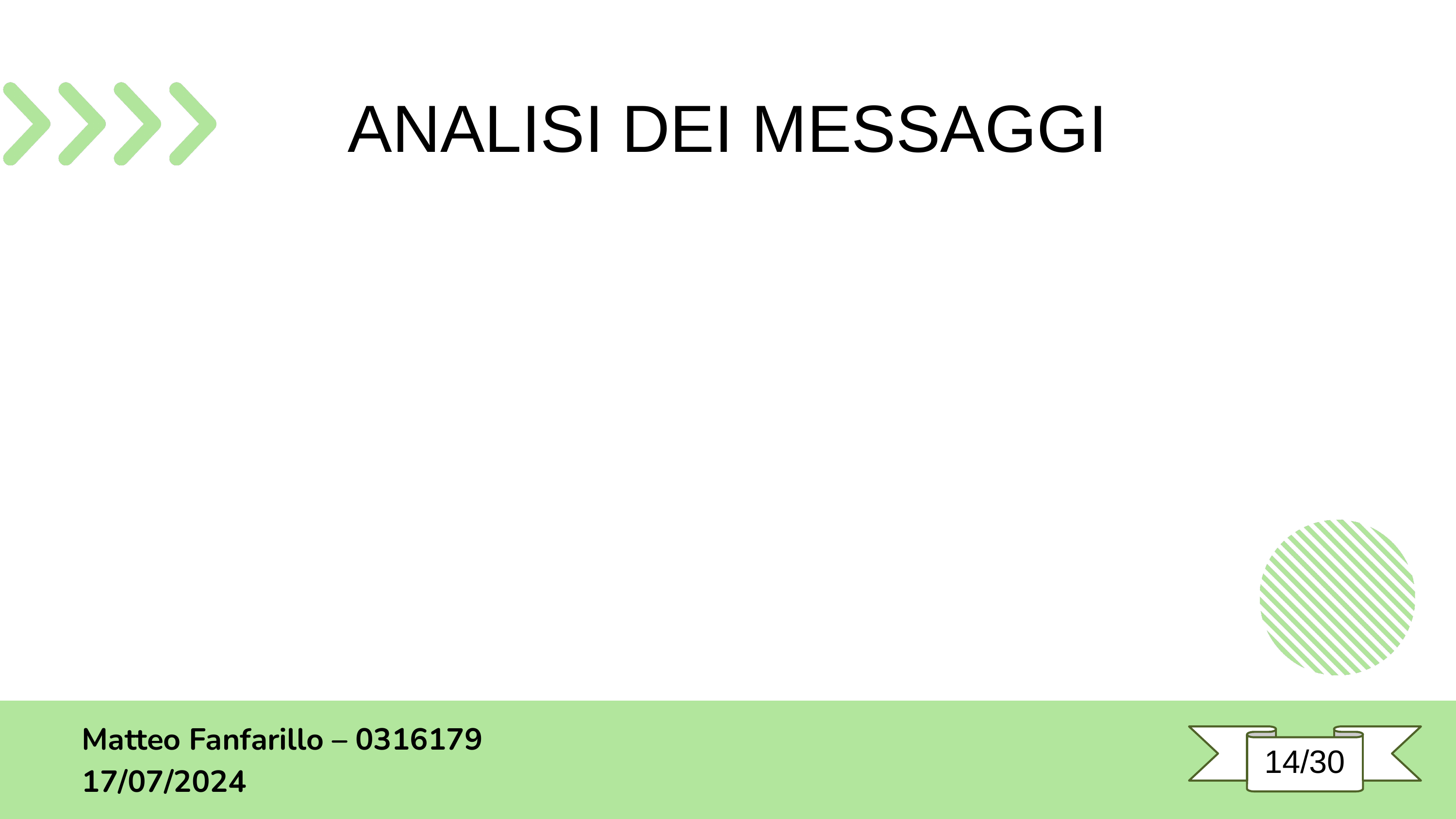

ANALISI DEI MESSAGGI

Matteo Fanfarillo – 0316179
17/07/2024
14/30